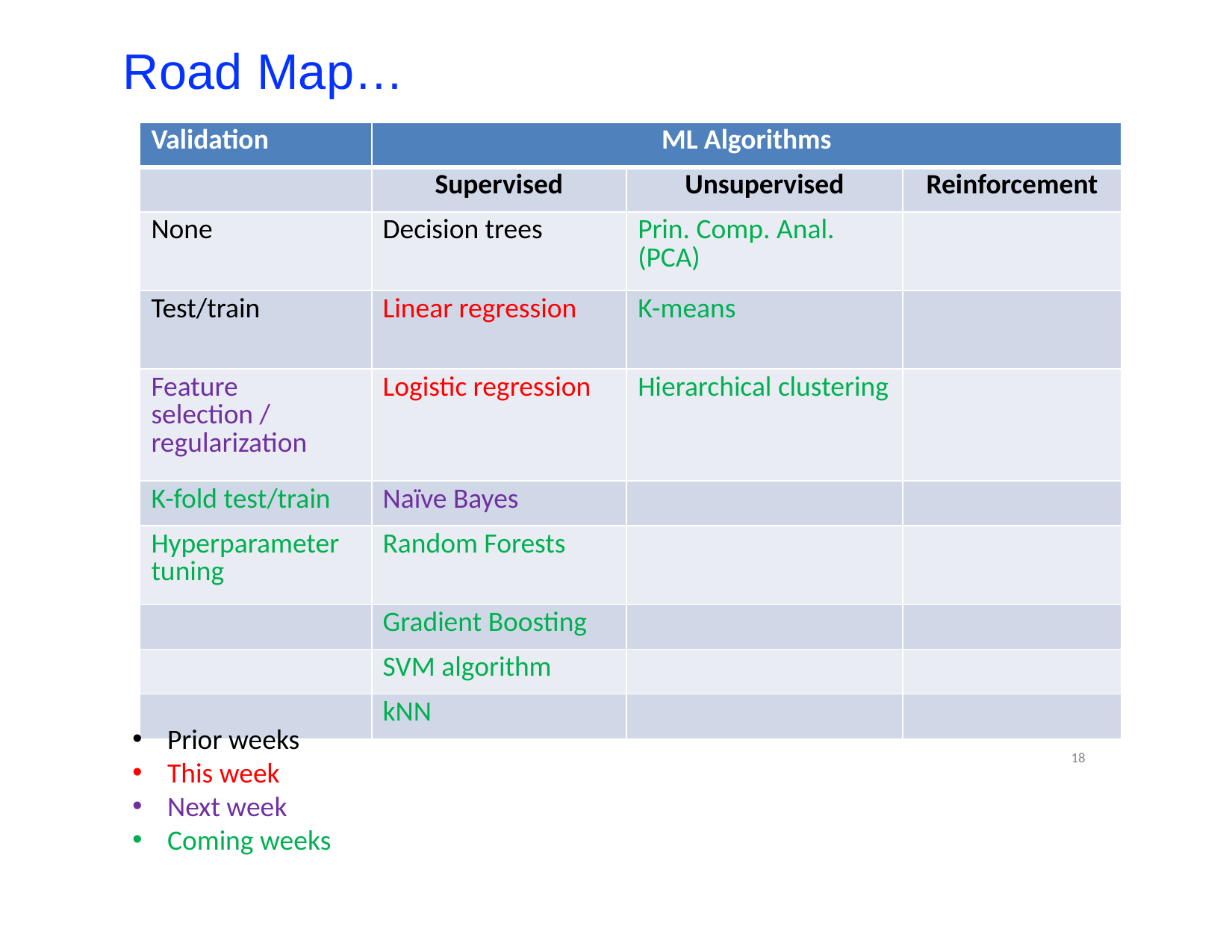

# Road Map…
| Validation | ML Algorithms |  |  |
| --- | --- | --- | --- |
|  | Supervised | Unsupervised | Reinforcement |
| None | Decision trees | Prin. Comp. Anal. (PCA) |  |
| Test/train | Linear regression | K-means |  |
| Feature selection / regularization | Logistic regression | Hierarchical clustering |  |
| K-fold test/train | Naïve Bayes |  |  |
| Hyperparameter tuning | Random Forests |  |  |
|  | Gradient Boosting |  |  |
|  | SVM algorithm |  |  |
|  | kNN |  |  |

Prior weeks
This week
Next week
Coming weeks
18